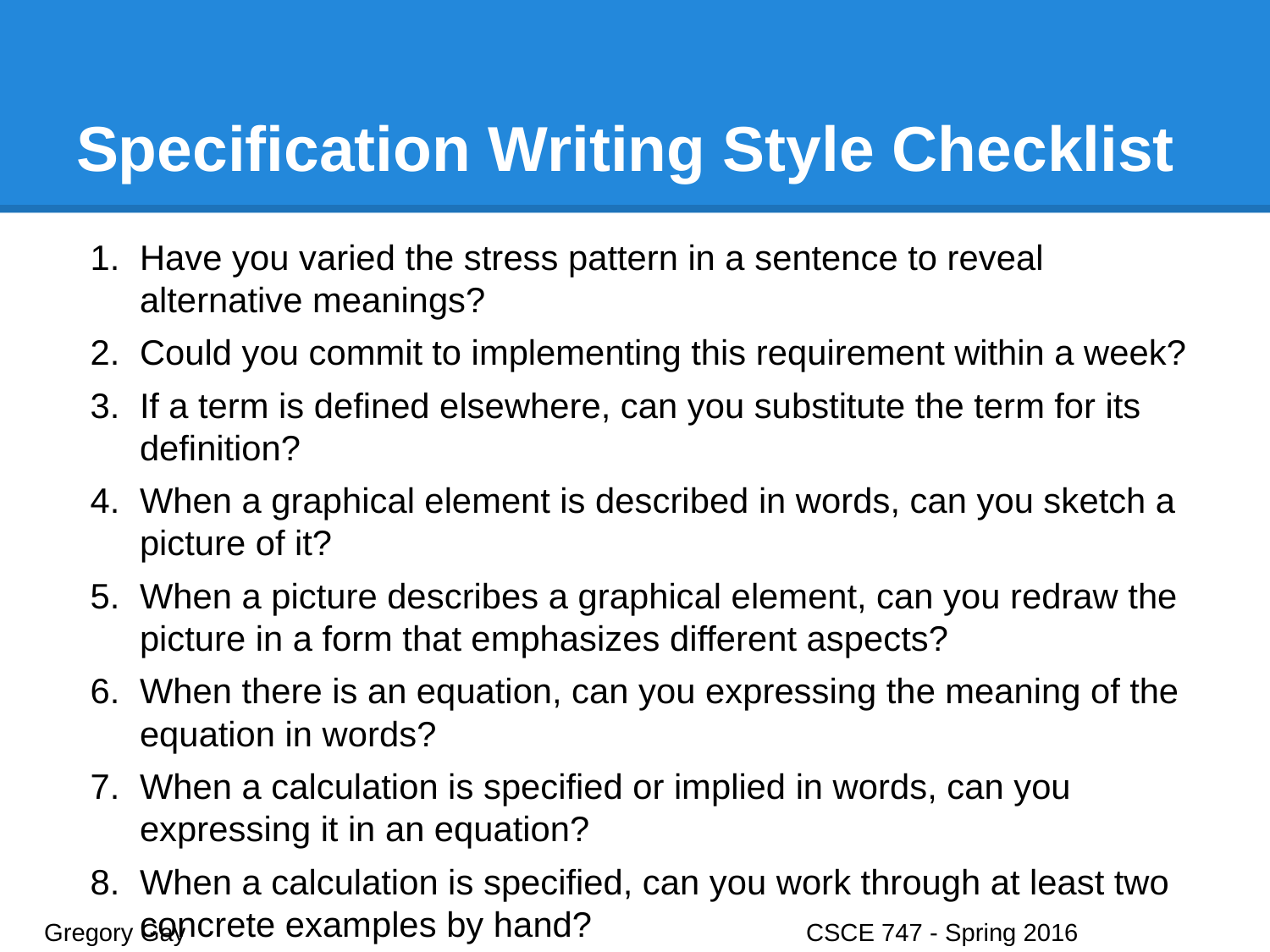

# Specification Writing Style Checklist
Have you varied the stress pattern in a sentence to reveal alternative meanings?
Could you commit to implementing this requirement within a week?
If a term is defined elsewhere, can you substitute the term for its definition?
When a graphical element is described in words, can you sketch a picture of it?
When a picture describes a graphical element, can you redraw the picture in a form that emphasizes different aspects?
When there is an equation, can you expressing the meaning of the equation in words?
When a calculation is specified or implied in words, can you expressing it in an equation?
When a calculation is specified, can you work through at least two concrete examples by hand?

Gregory Gay					CSCE 747 - Spring 2016							25